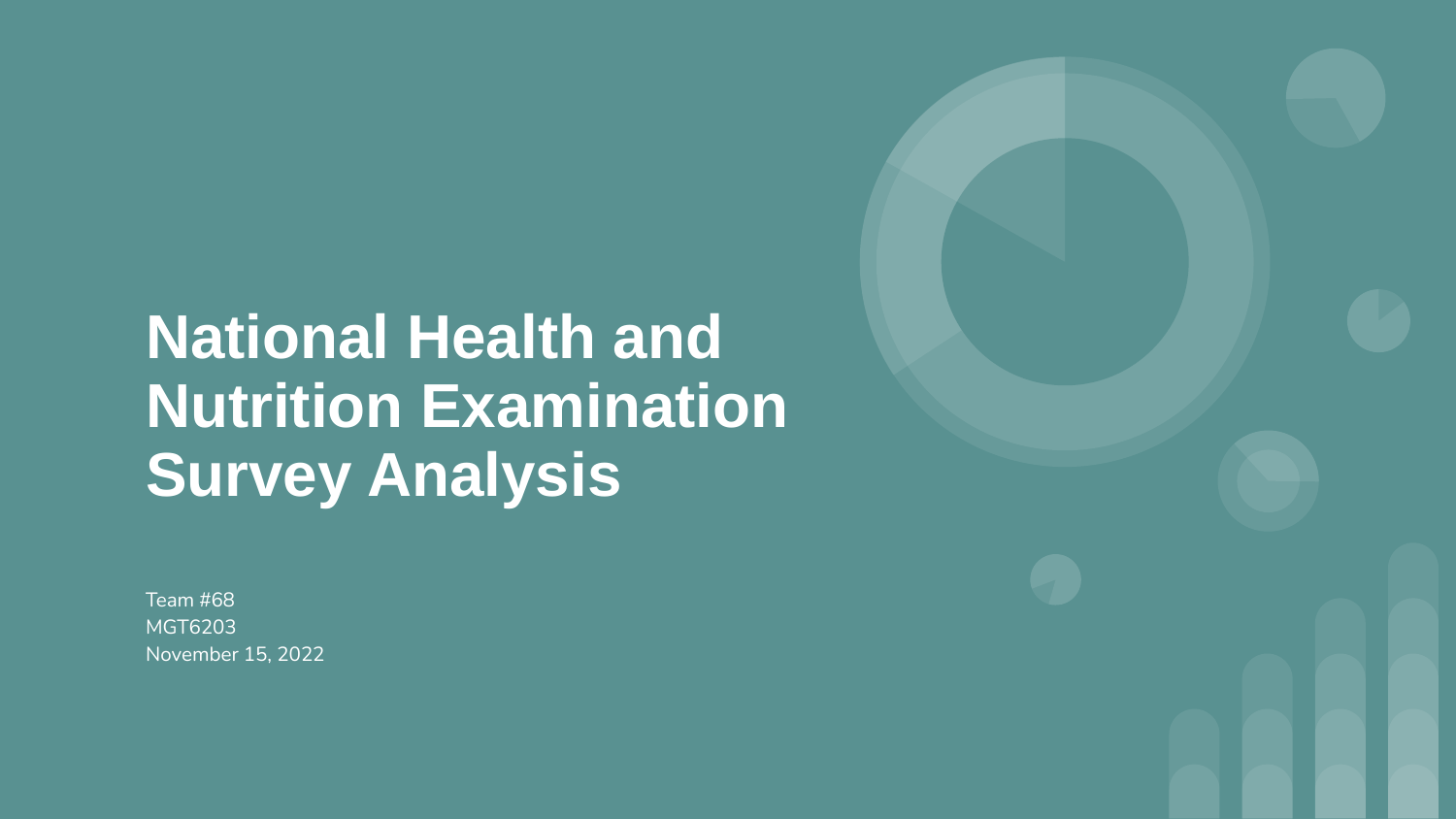

# National Health and Nutrition Examination Survey Analysis
Team #68
MGT6203
November 15, 2022